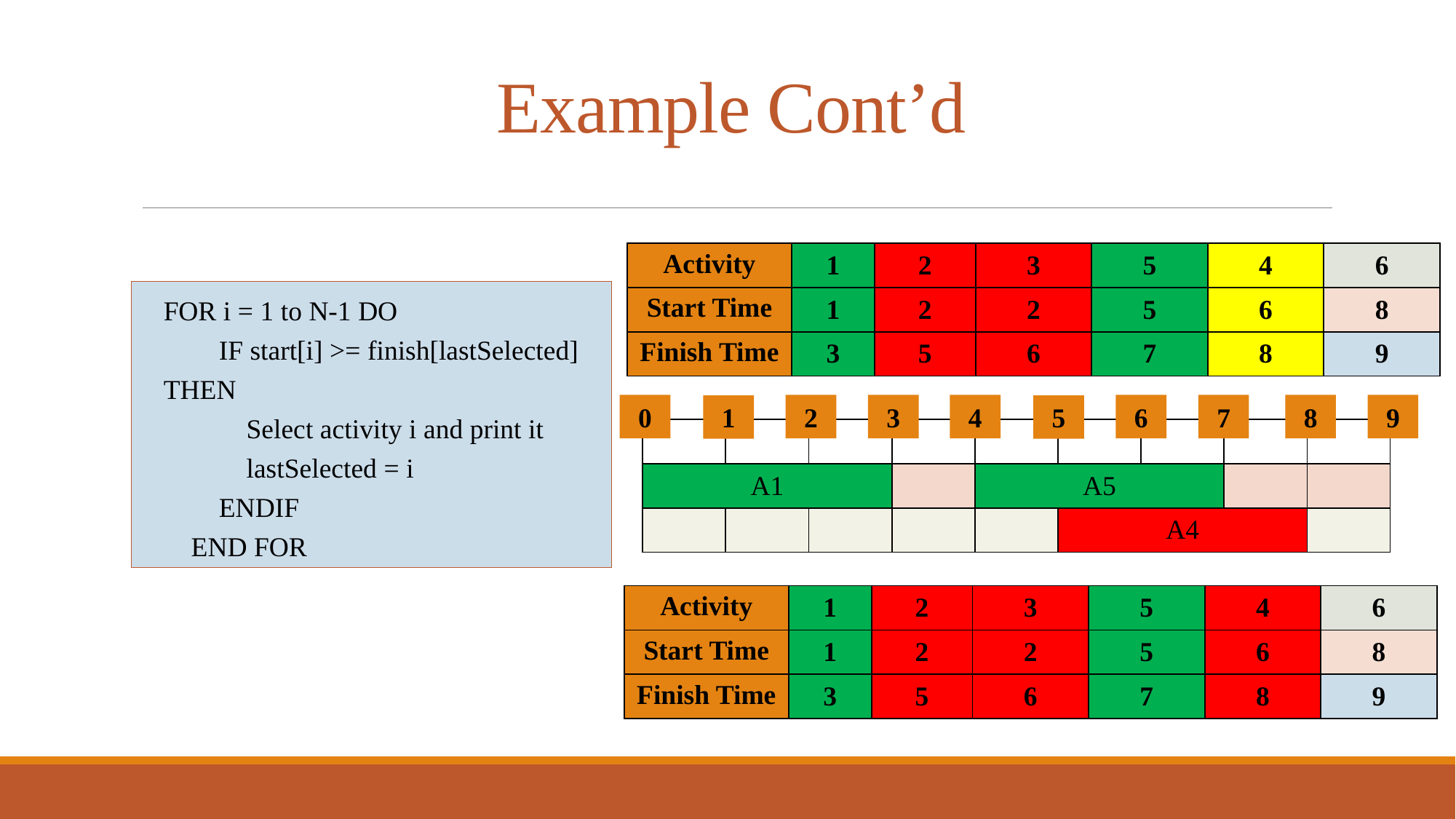

# Example Cont’d
| Activity | 1 | 2 | 3 | 5 | 4 | 6 |
| --- | --- | --- | --- | --- | --- | --- |
| Start Time | 1 | 2 | 2 | 5 | 6 | 8 |
| Finish Time | 3 | 5 | 6 | 7 | 8 | 9 |
FOR i = 1 to N-1 DO
        IF start[i] >= finish[lastSelected] THEN
            Select activity i and print it
            lastSelected = i
        ENDIF
    END FOR
0
2
3
4
6
7
8
9
1
5
|  |  |  |  |  |  |  |  |  |
| --- | --- | --- | --- | --- | --- | --- | --- | --- |
| A1 |  |  |  | A5 |  |  |  |  |
|  |  |  |  |  | A4 |  |  |  |
| Activity | 1 | 2 | 3 | 5 | 4 | 6 |
| --- | --- | --- | --- | --- | --- | --- |
| Start Time | 1 | 2 | 2 | 5 | 6 | 8 |
| Finish Time | 3 | 5 | 6 | 7 | 8 | 9 |